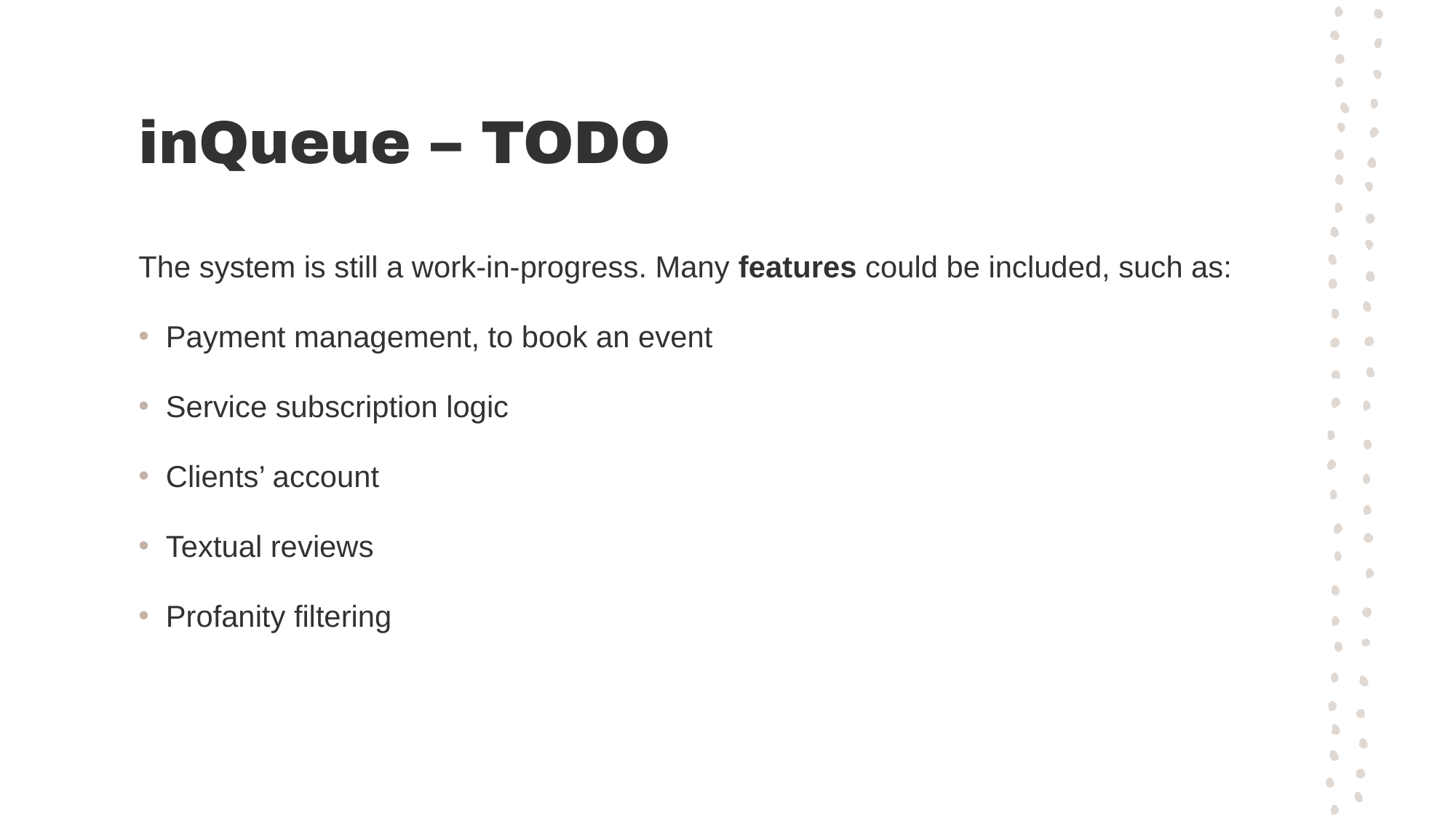

# inQueue – TODO
The system is still a work-in-progress. Many features could be included, such as:
Payment management, to book an event
Service subscription logic
Clients’ account
Textual reviews
Profanity filtering